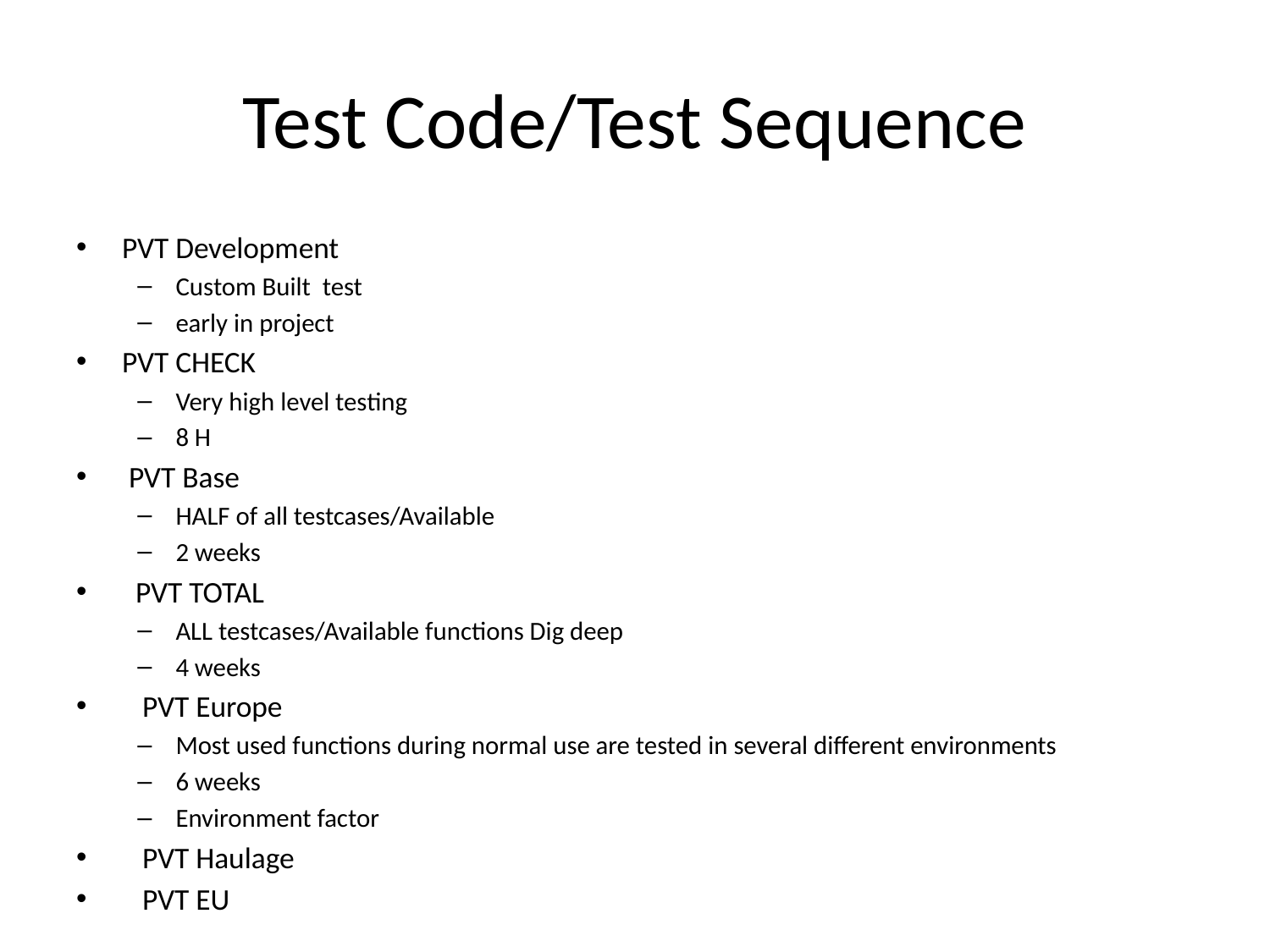

# Test Code/Test Sequence
PVT Development
Custom Built  test
early in project
PVT CHECK
Very high level testing
8 H
 PVT Base
HALF of all testcases/Available
2 weeks
  PVT TOTAL
ALL testcases/Available functions Dig deep
4 weeks
   PVT Europe
Most used functions during normal use are tested in several different environments
6 weeks
Environment factor
   PVT Haulage
   PVT EU